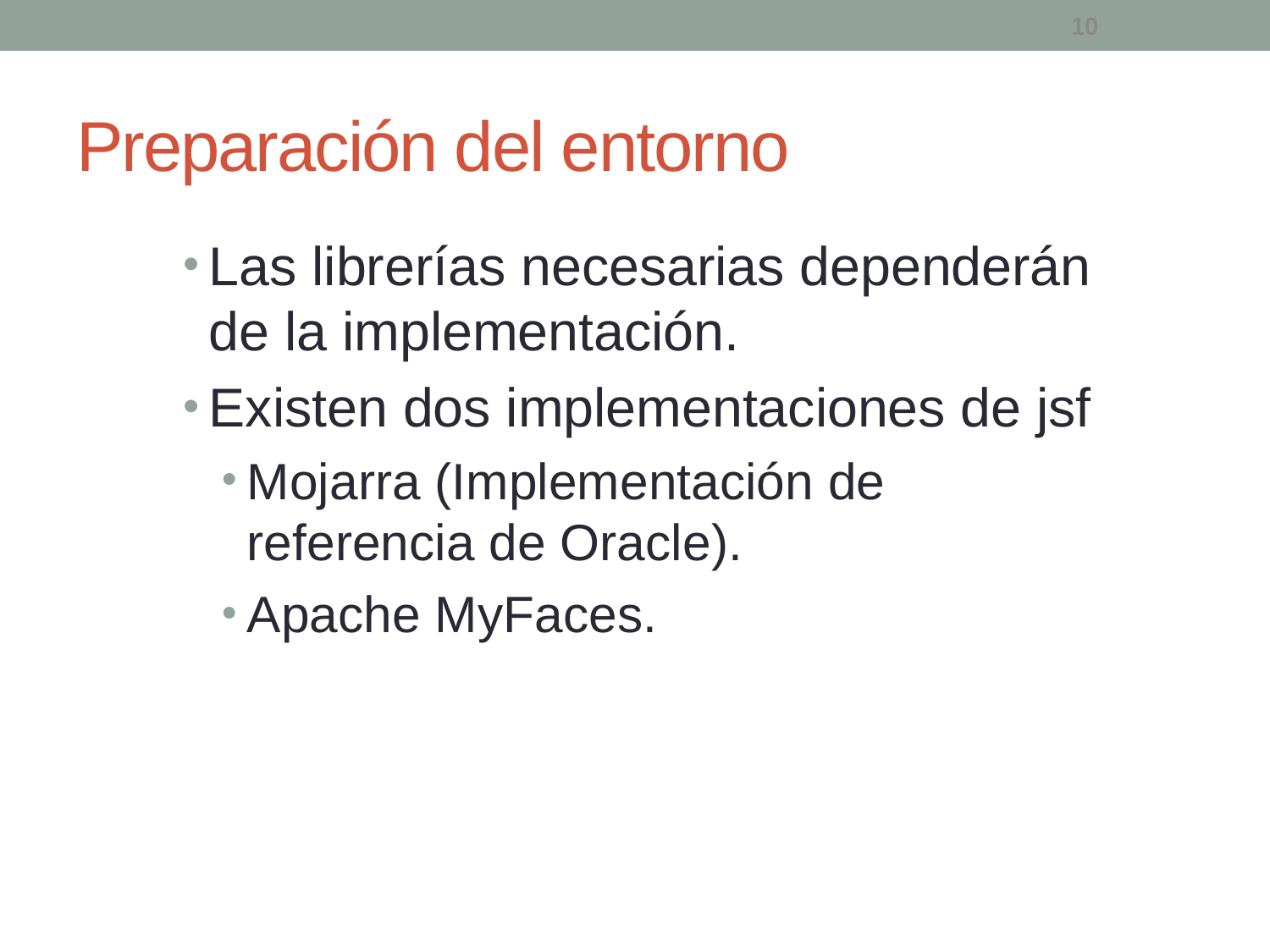

10
# Preparación del entorno
Las librerías necesarias dependerán de la implementación.
Existen dos implementaciones de jsf
Mojarra (Implementación de referencia de Oracle).
Apache MyFaces.